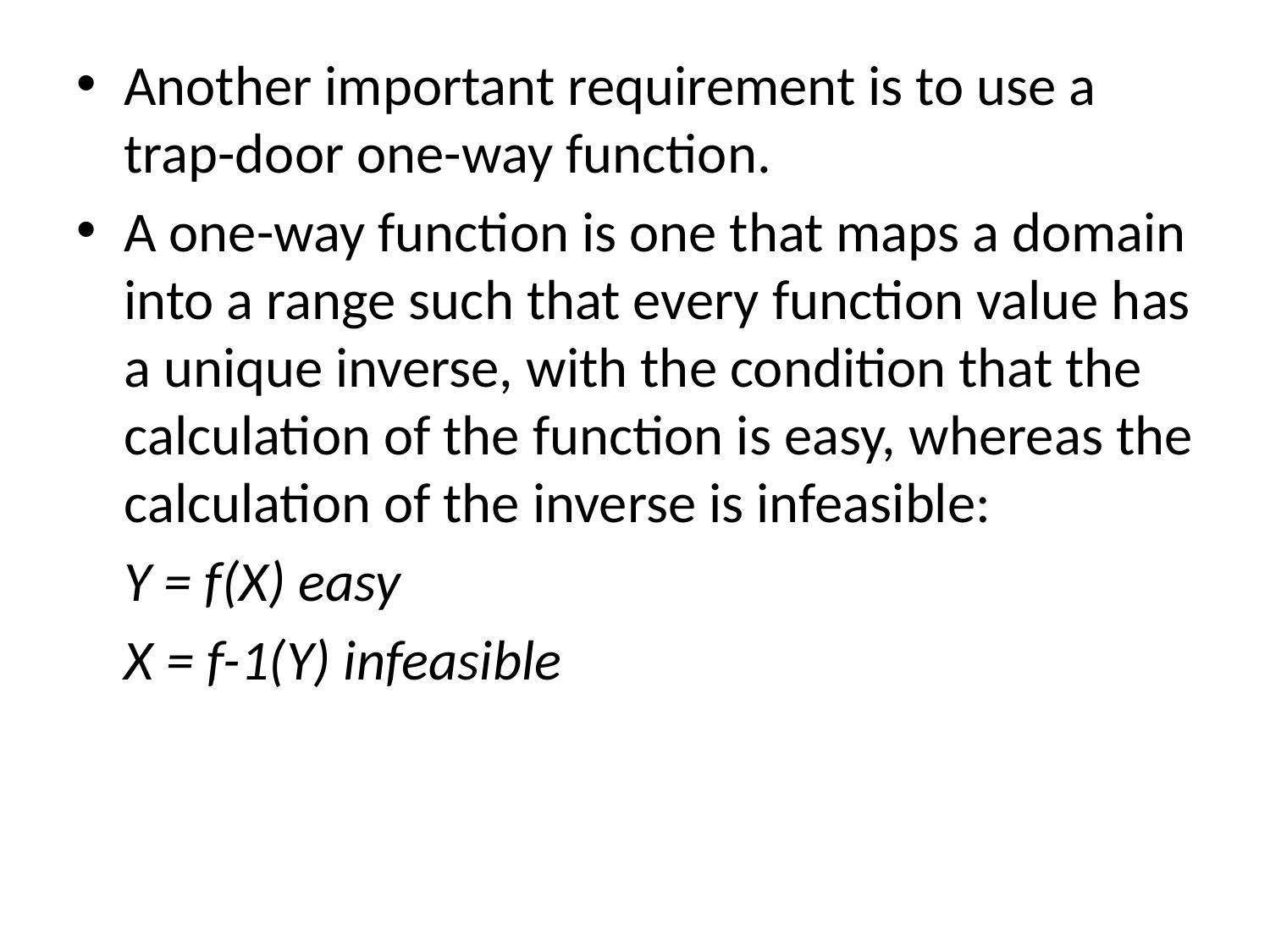

#
Another important requirement is to use a trap-door one-way function.
A one-way function is one that maps a domain into a range such that every function value has a unique inverse, with the condition that the calculation of the function is easy, whereas the calculation of the inverse is infeasible:
	Y = f(X) easy
	X = f-1(Y) infeasible